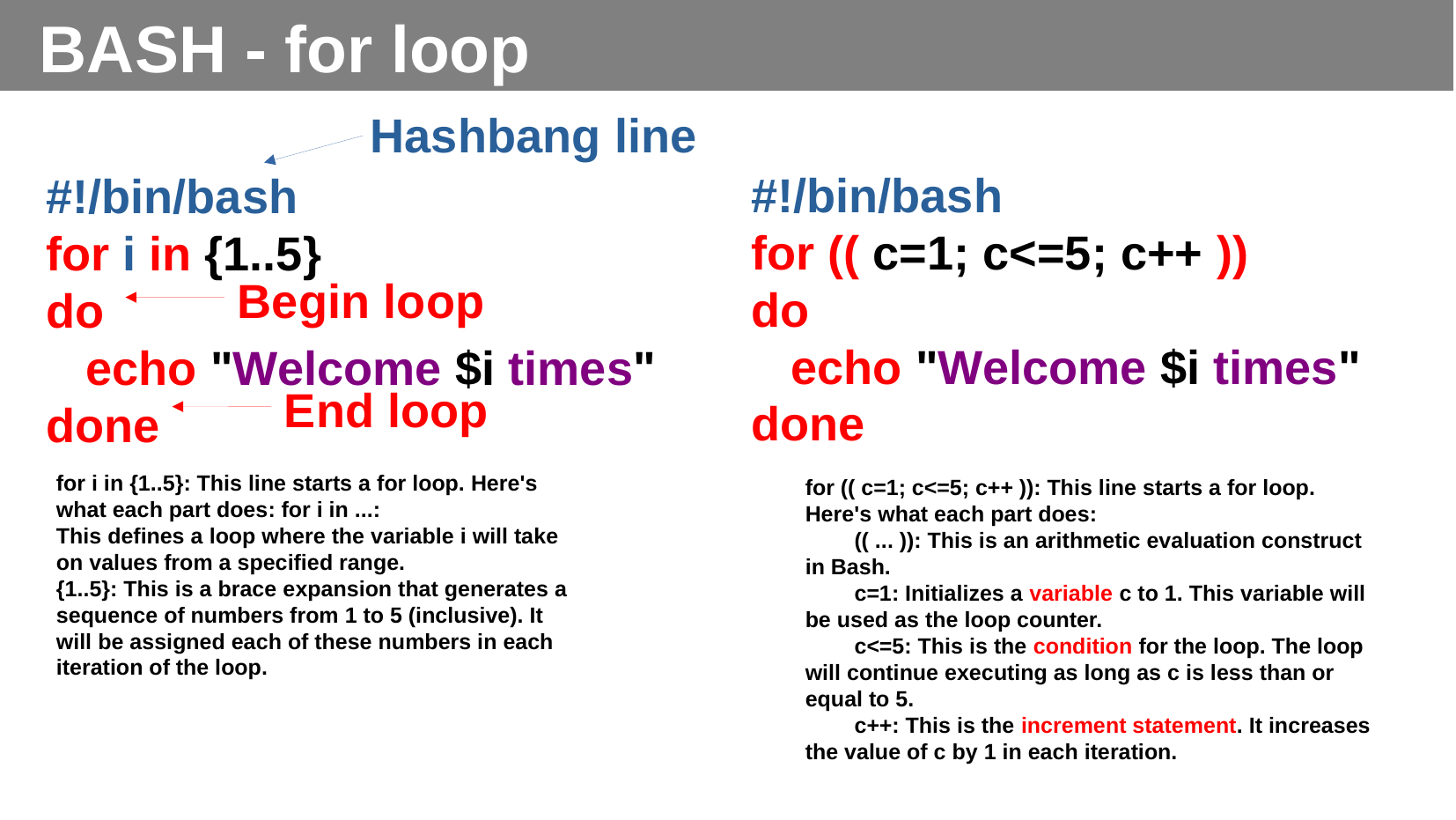

BASH - for loop
Hashbang line

#!/bin/bash
for (( c=1; c<=5; c++ ))
do
   echo "Welcome $i times"
done
#!/bin/bash
for i in {1..5}
do
   echo "Welcome $i times"
done

Begin loop

End loop

for i in {1..5}: This line starts a for loop. Here's what each part does: for i in ...:
This defines a loop where the variable i will take on values from a specified range.
{1..5}: This is a brace expansion that generates a sequence of numbers from 1 to 5 (inclusive). It will be assigned each of these numbers in each iteration of the loop.

for (( c=1; c<=5; c++ )): This line starts a for loop. Here's what each part does:
        (( ... )): This is an arithmetic evaluation construct in Bash.
        c=1: Initializes a variable c to 1. This variable will be used as the loop counter.
        c<=5: This is the condition for the loop. The loop will continue executing as long as c is less than or equal to 5.
        c++: This is the increment statement. It increases the value of c by 1 in each iteration.